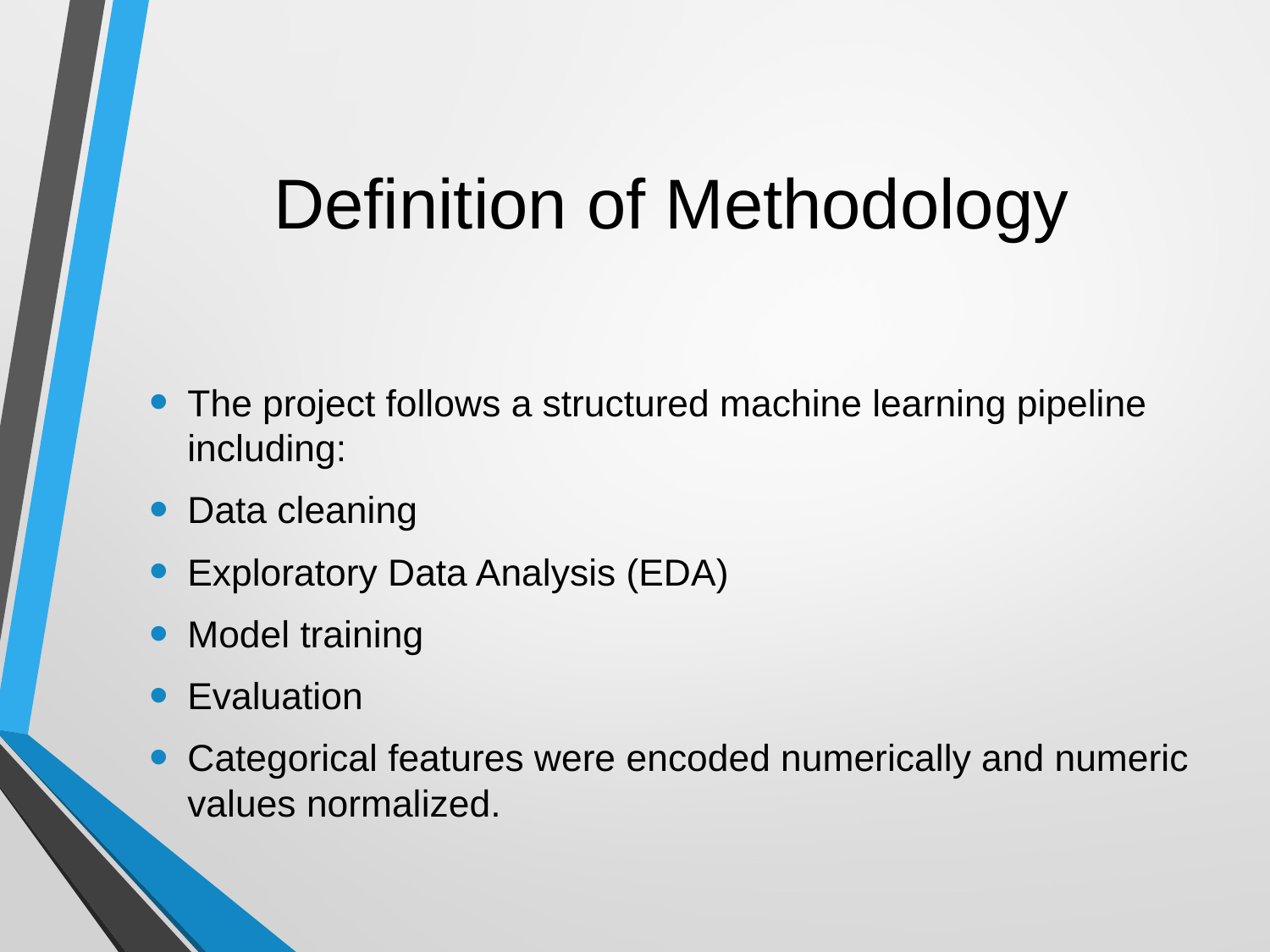

# Definition of Methodology
The project follows a structured machine learning pipeline including:
Data cleaning
Exploratory Data Analysis (EDA)
Model training
Evaluation
Categorical features were encoded numerically and numeric values normalized.